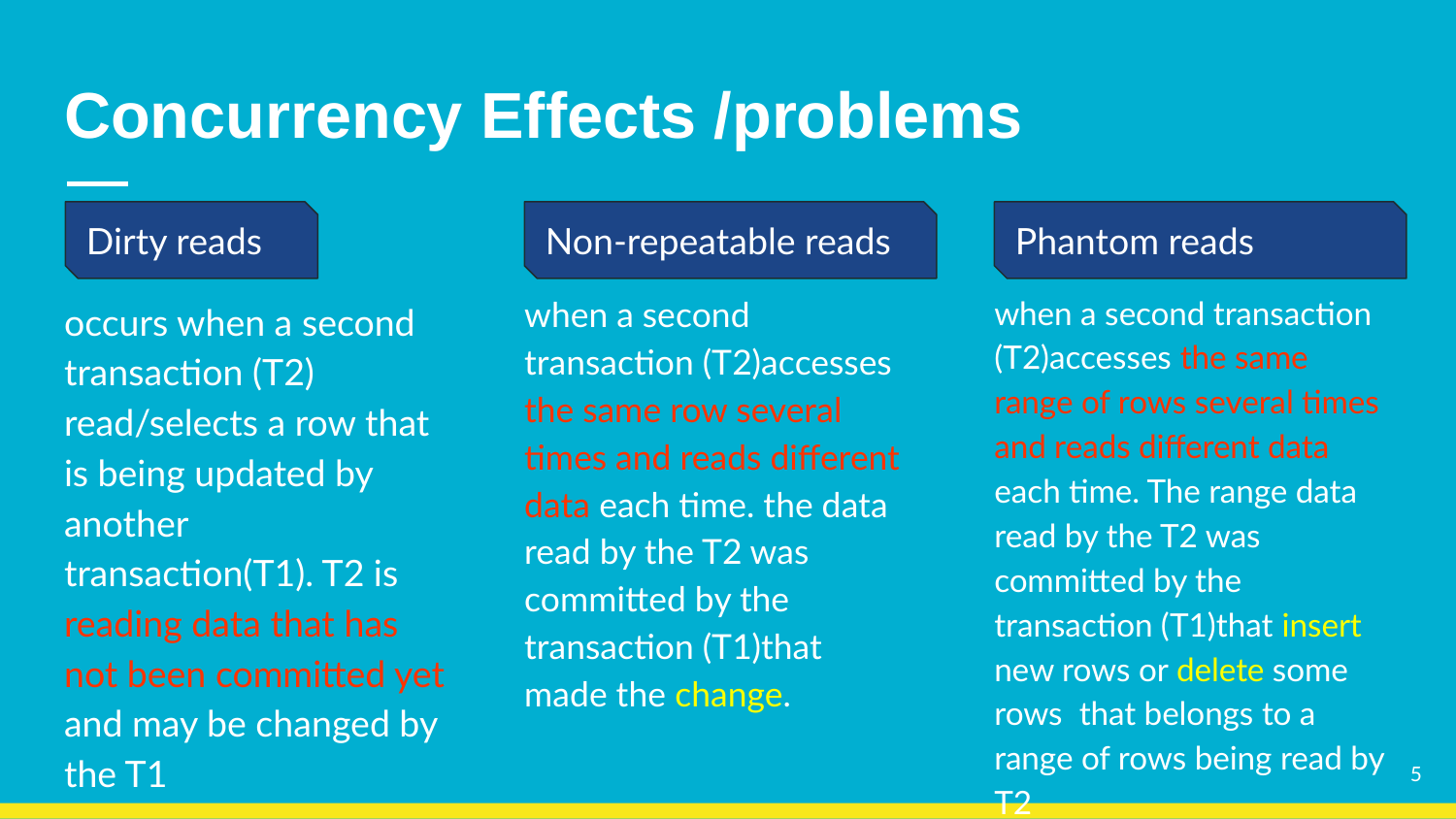

# Concurrency Effects /problems
Dirty reads
Non-repeatable reads
Phantom reads
when a second transaction (T2)accesses the same row several times and reads different data each time. the data read by the T2 was committed by the transaction (T1)that made the change.

when a second transaction (T2)accesses the same range of rows several times and reads different data each time. The range data read by the T2 was committed by the transaction (T1)that insert new rows or delete some rows  that belongs to a range of rows being read by T2

occurs when a second transaction (T2) read/selects a row that is being updated by another transaction(T1). T2 is reading data that has not been committed yet and may be changed by the T1

5